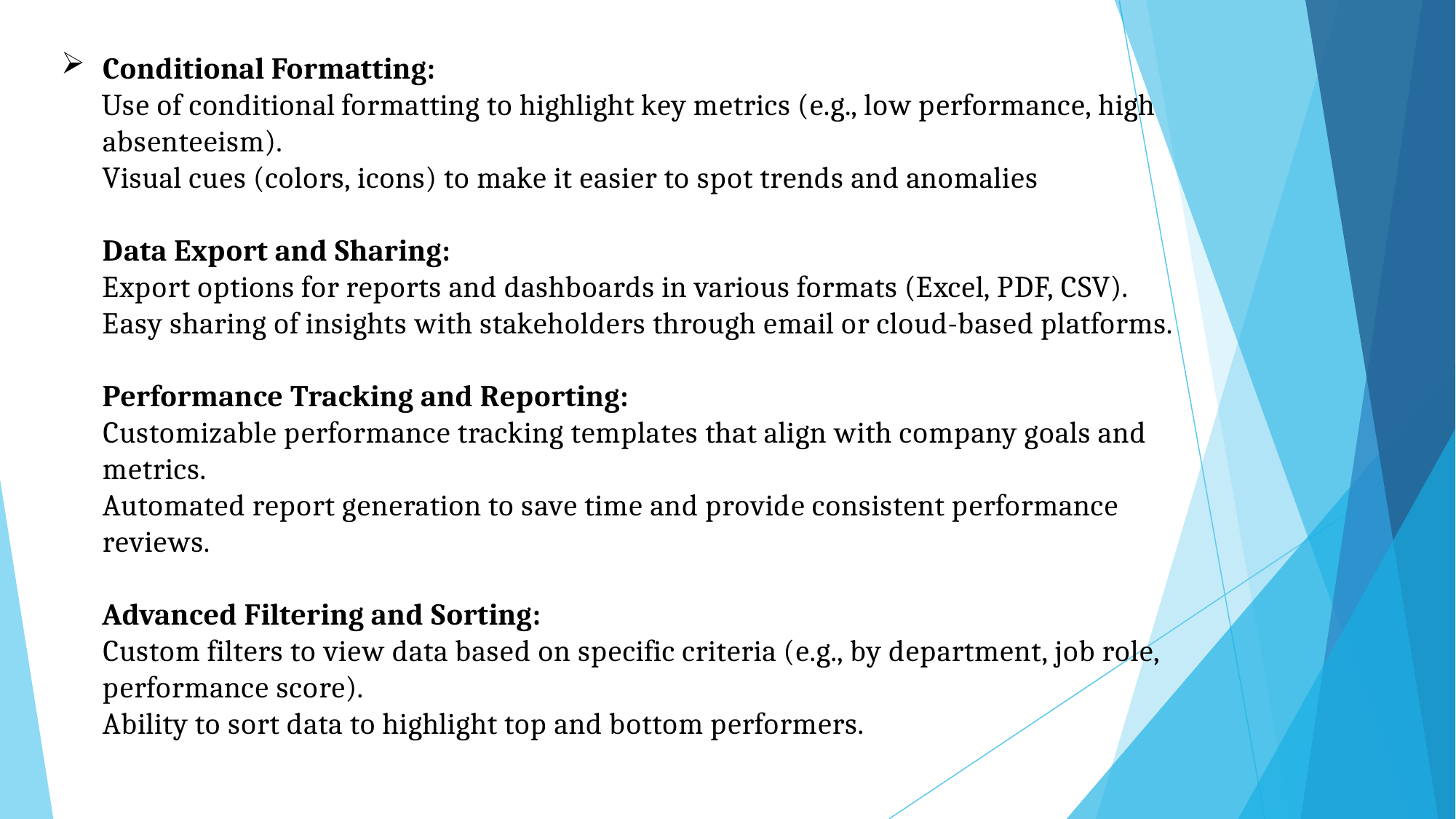

# Conditional Formatting: Use of conditional formatting to highlight key metrics (e.g., low performance, high absenteeism). Visual cues (colors, icons) to make it easier to spot trends and anomalies Data Export and Sharing: Export options for reports and dashboards in various formats (Excel, PDF, CSV). Easy sharing of insights with stakeholders through email or cloud-based platforms. Performance Tracking and Reporting: Customizable performance tracking templates that align with company goals and metrics. Automated report generation to save time and provide consistent performance reviews. Advanced Filtering and Sorting: Custom filters to view data based on specific criteria (e.g., by department, job role, performance score). Ability to sort data to highlight top and bottom performers.